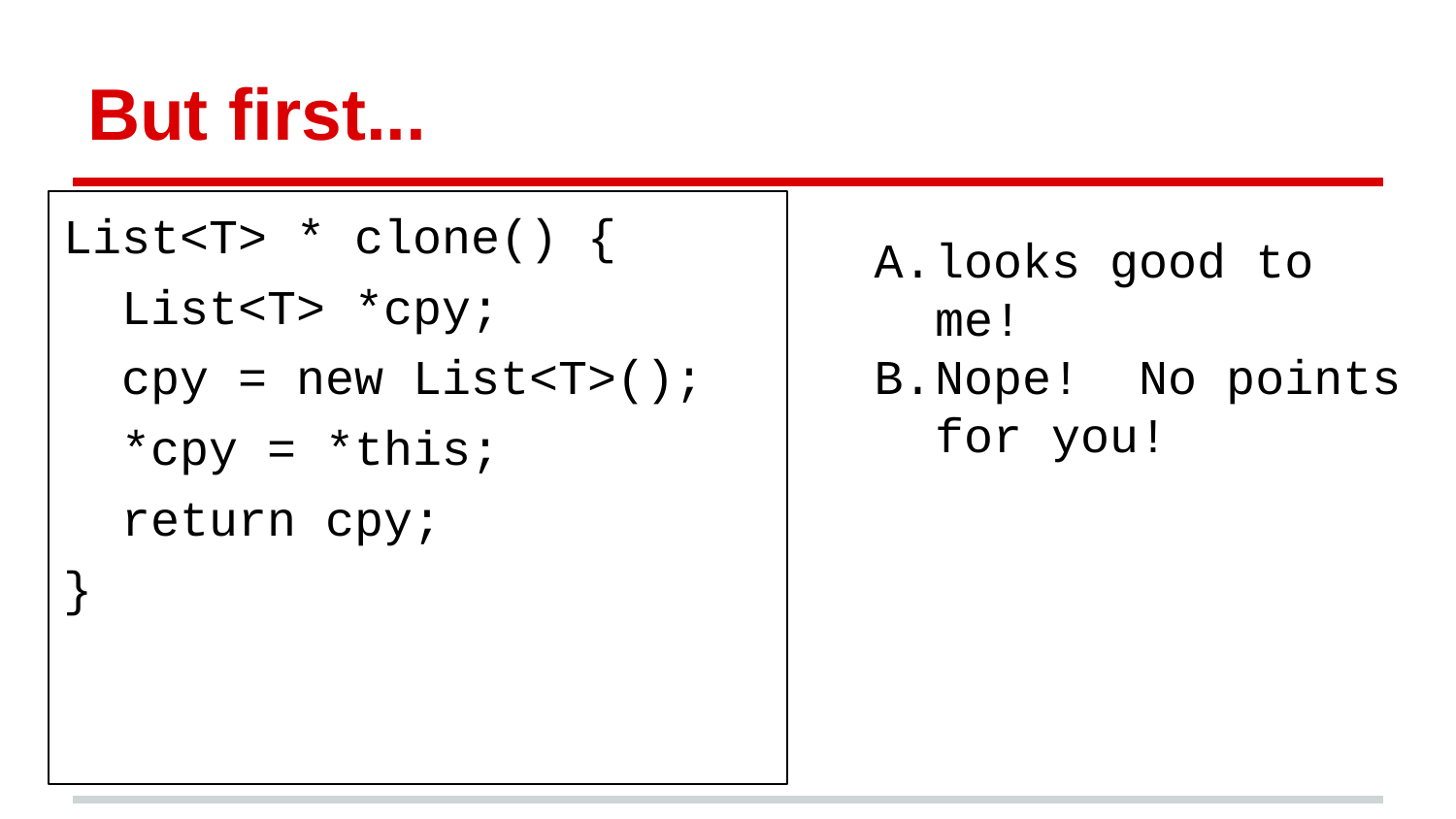

# But first...
List<T> * clone() {
  List<T> *cpy;
  cpy = new List<T>();
  *cpy = *this;
  return cpy;
}
looks good to me!
Nope!  No points for you!